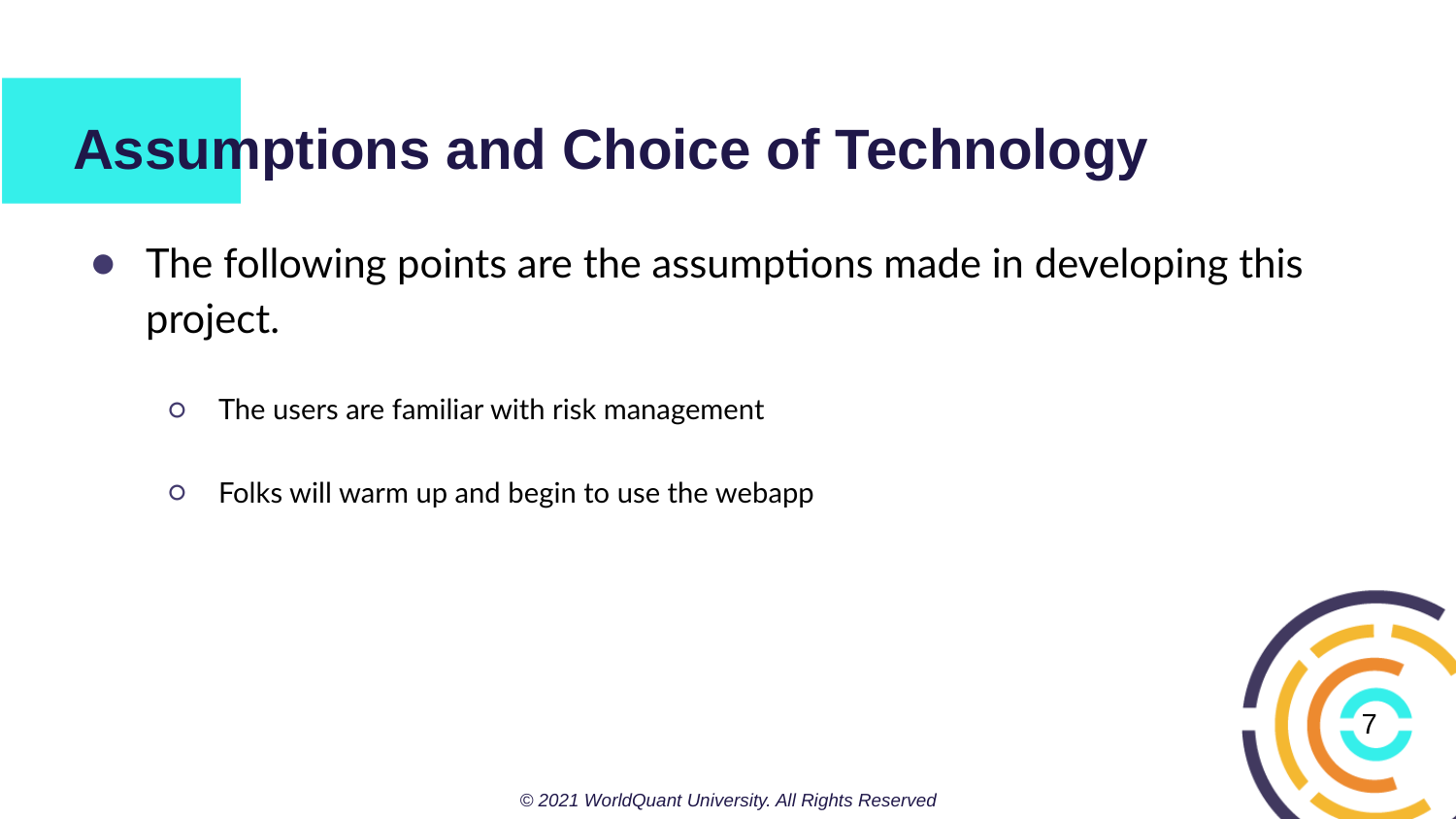

# Assumptions and Choice of Technology
The following points are the assumptions made in developing this project.
The users are familiar with risk management
Folks will warm up and begin to use the webapp